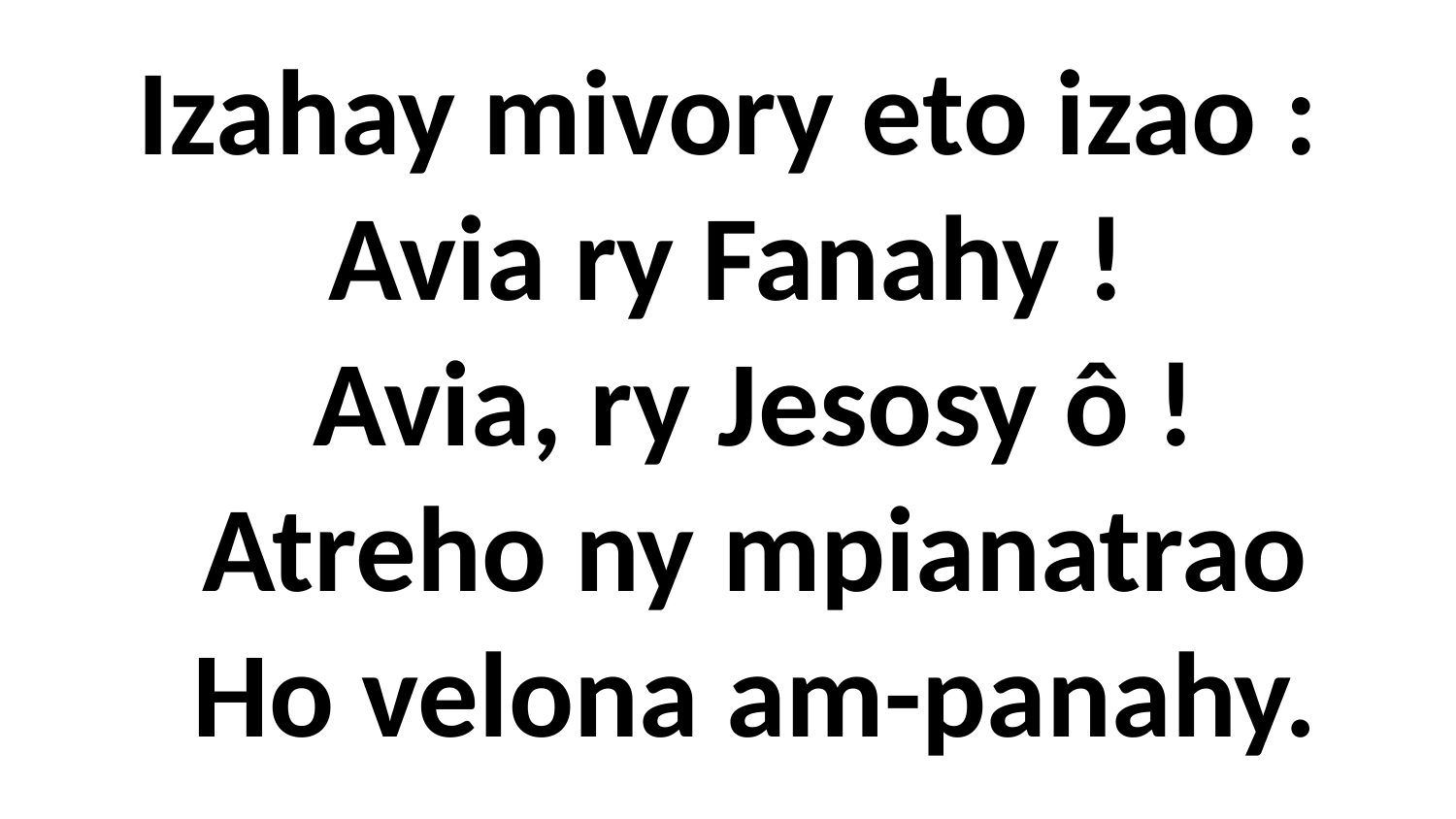

Izahay mivory eto izao :
Avia ry Fanahy !
  Avia, ry Jesosy ô !
  Atreho ny mpianatrao
  Ho velona am-panahy.